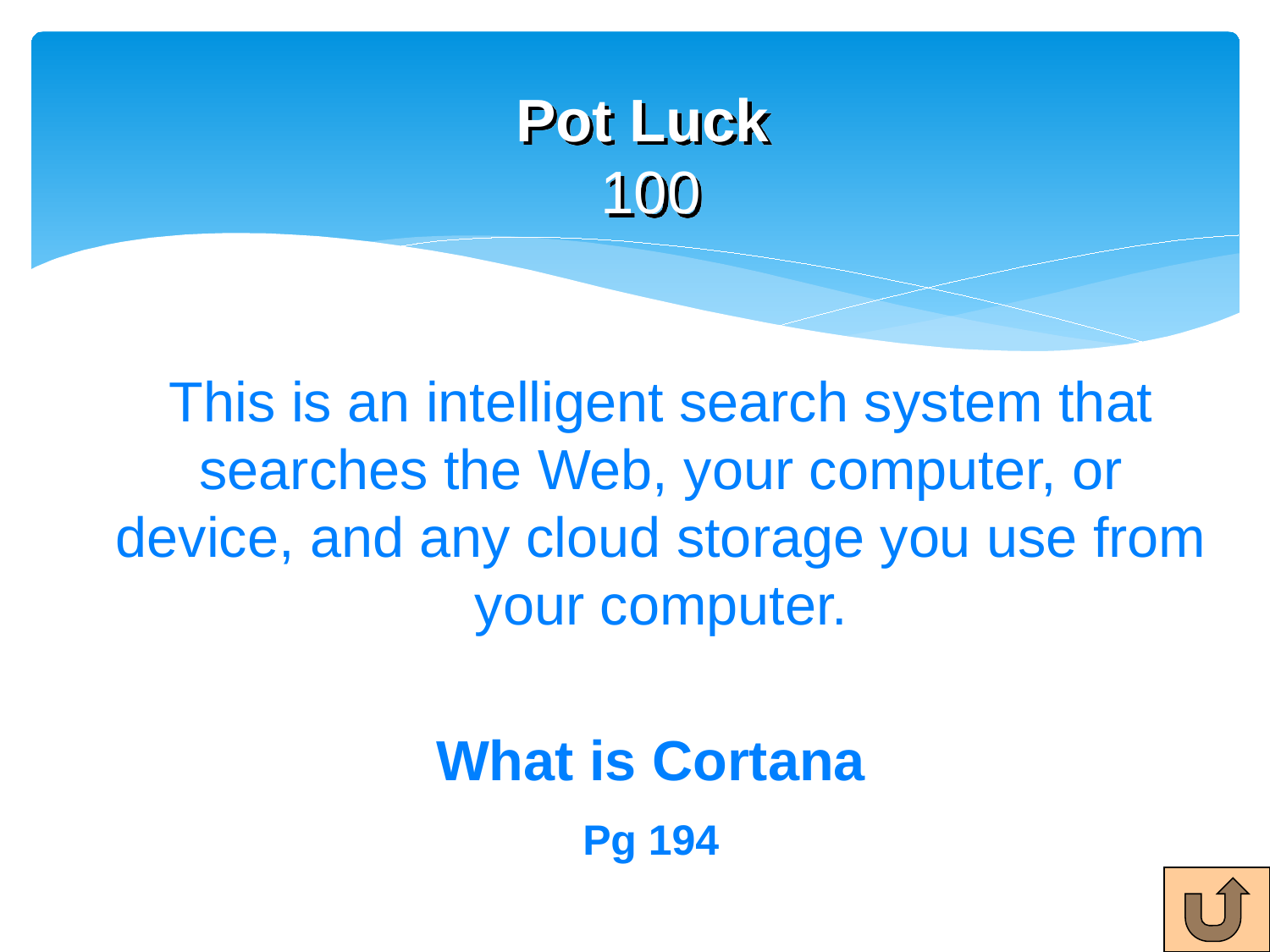

# Pot Luck 100
This is an intelligent search system that searches the Web, your computer, or device, and any cloud storage you use from your computer.
What is Cortana
Pg 194